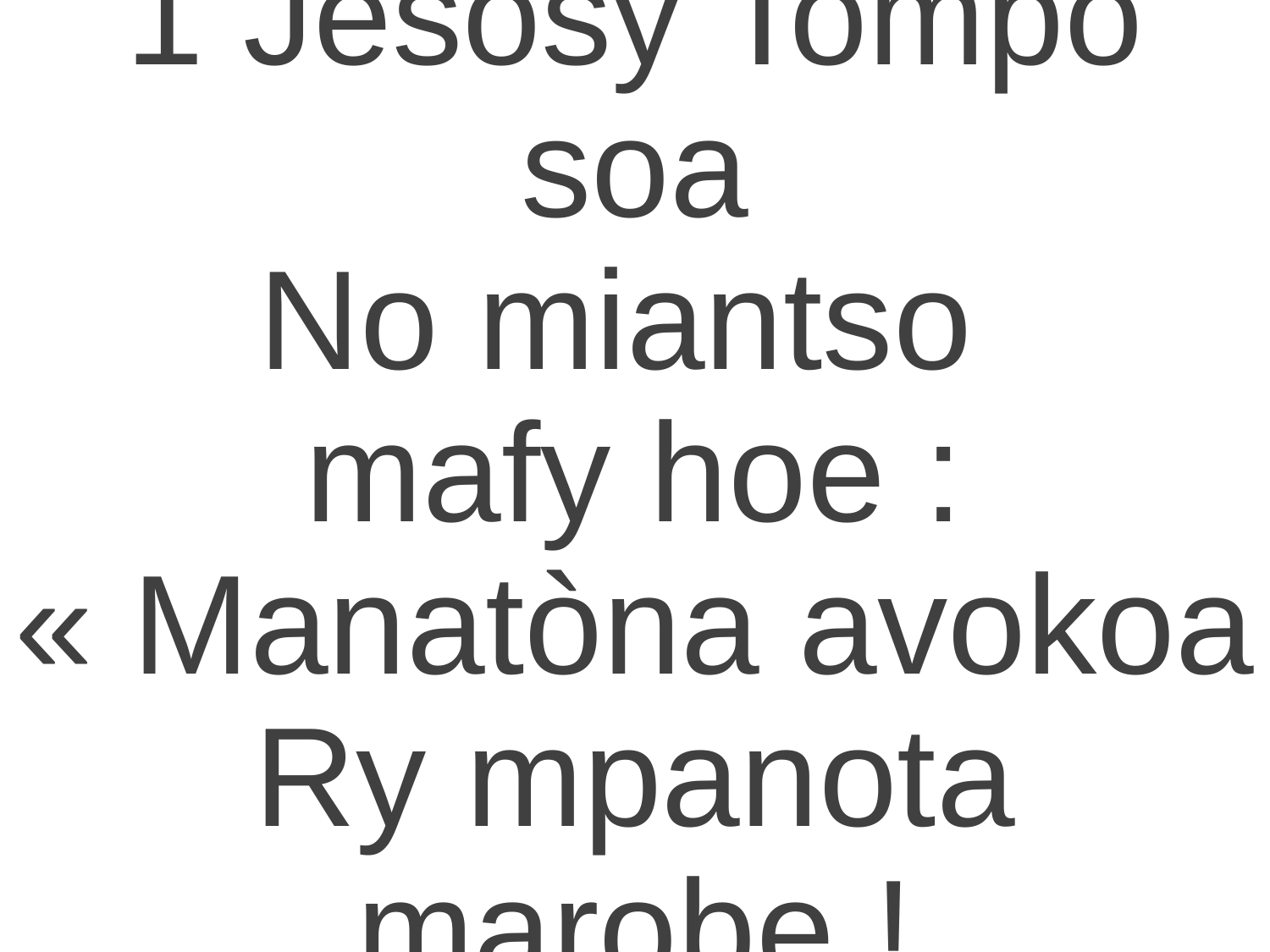

1 Jesosy Tompo soa
No miantso
mafy hoe :
« Manatòna avokoa
Ry mpanota marobe !